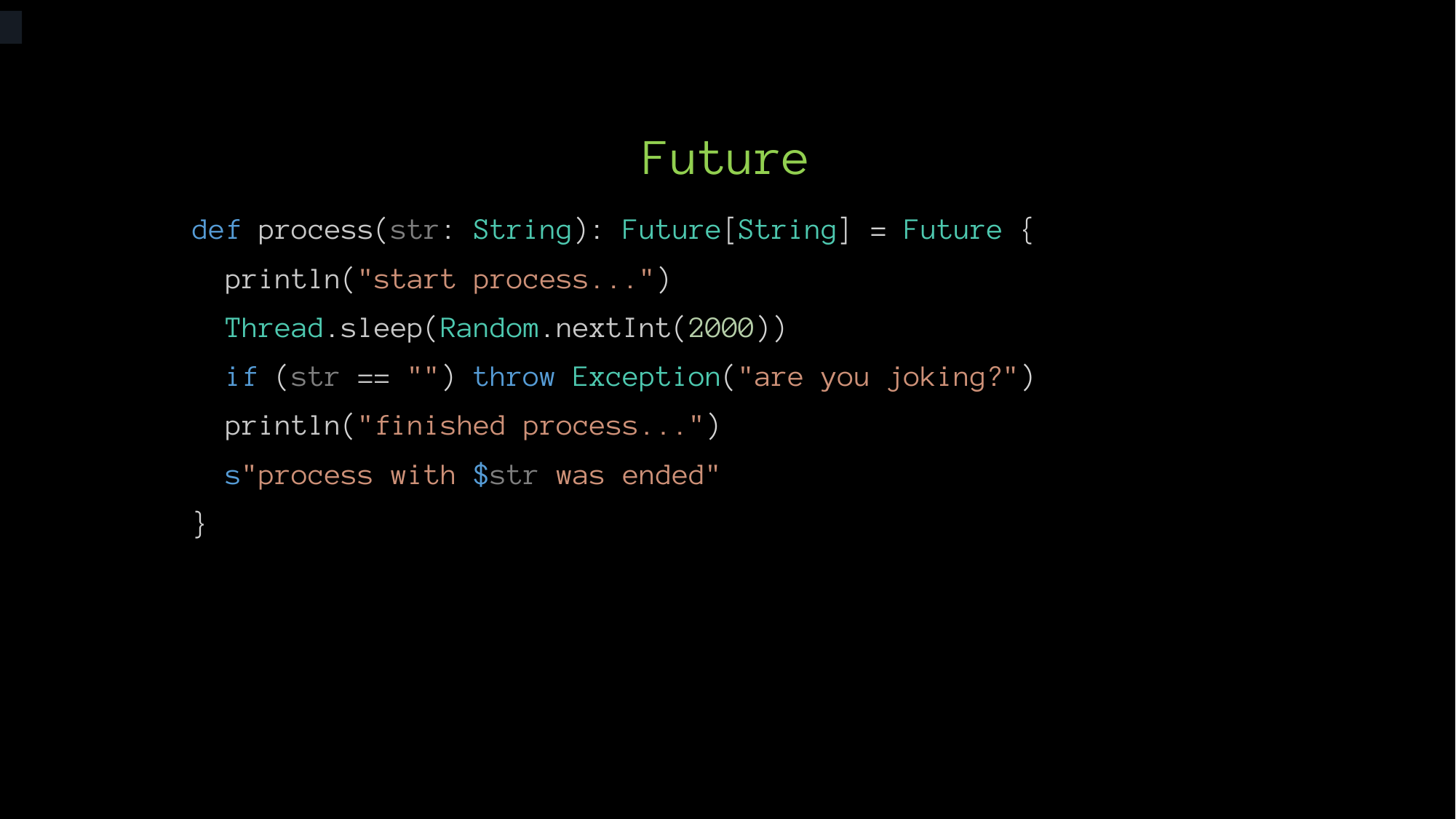

# Future
def process(str: String): Future[String] = Future {
  println("start process...")
  Thread.sleep(Random.nextInt(2000))
  if (str == "") throw Exception("are you joking?")
  println("finished process...")
  s"process with $str was ended"
}